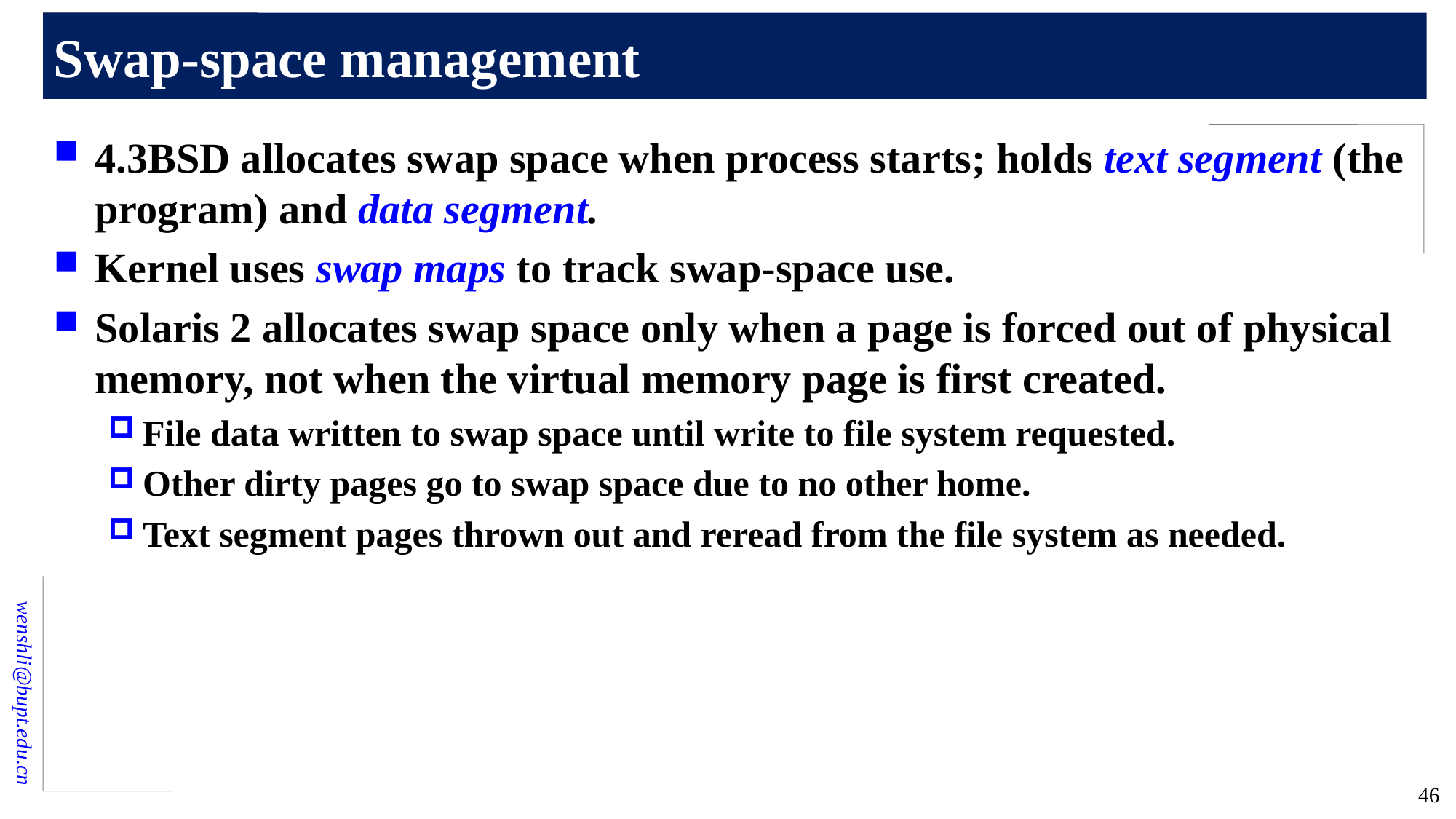

# Swap-space management
4.3BSD allocates swap space when process starts; holds text segment (the program) and data segment.
Kernel uses swap maps to track swap-space use.
Solaris 2 allocates swap space only when a page is forced out of physical memory, not when the virtual memory page is first created.
File data written to swap space until write to file system requested.
Other dirty pages go to swap space due to no other home.
Text segment pages thrown out and reread from the file system as needed.

46